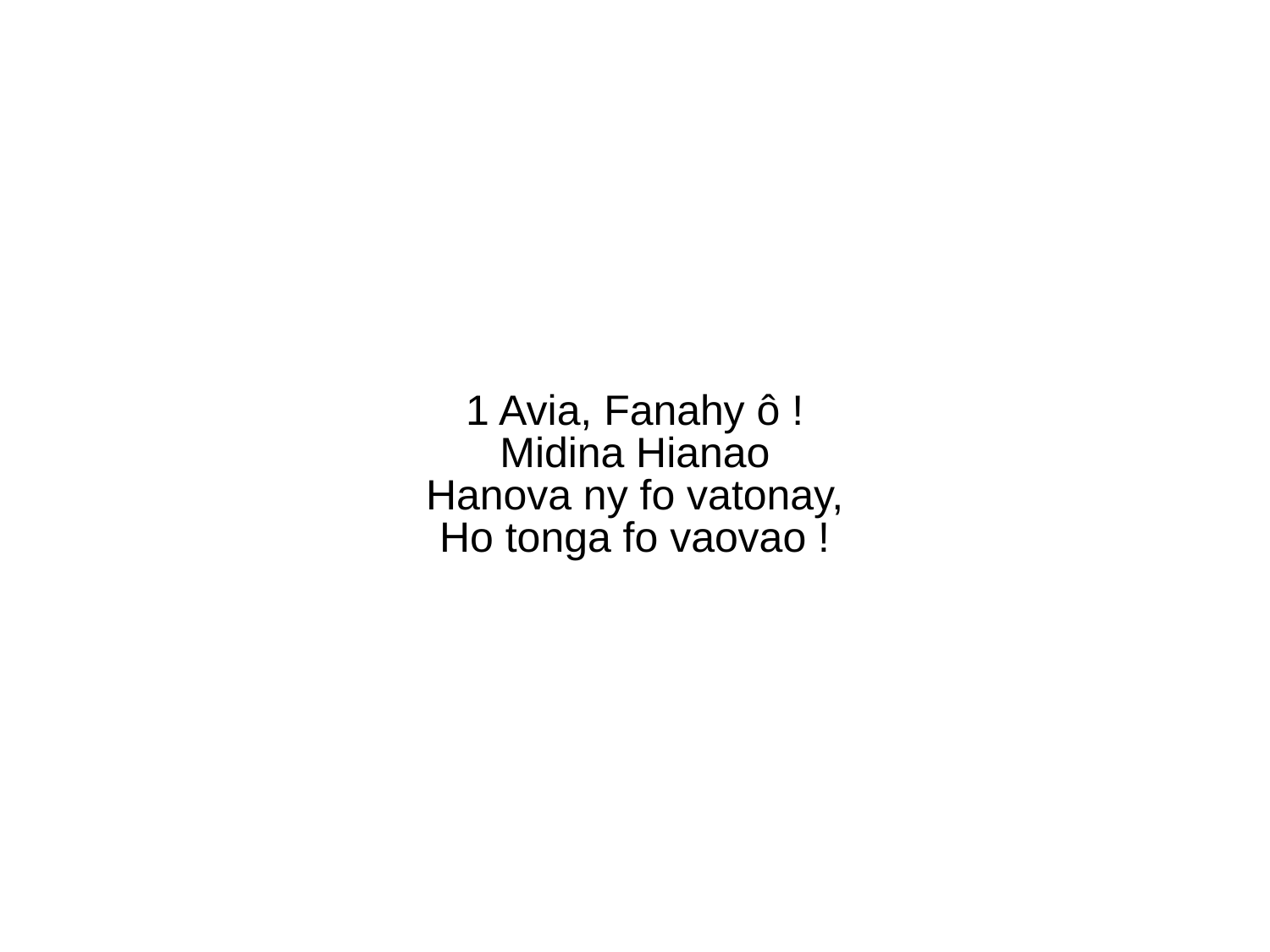

1 Avia, Fanahy ô !
Midina Hianao
Hanova ny fo vatonay,
Ho tonga fo vaovao !